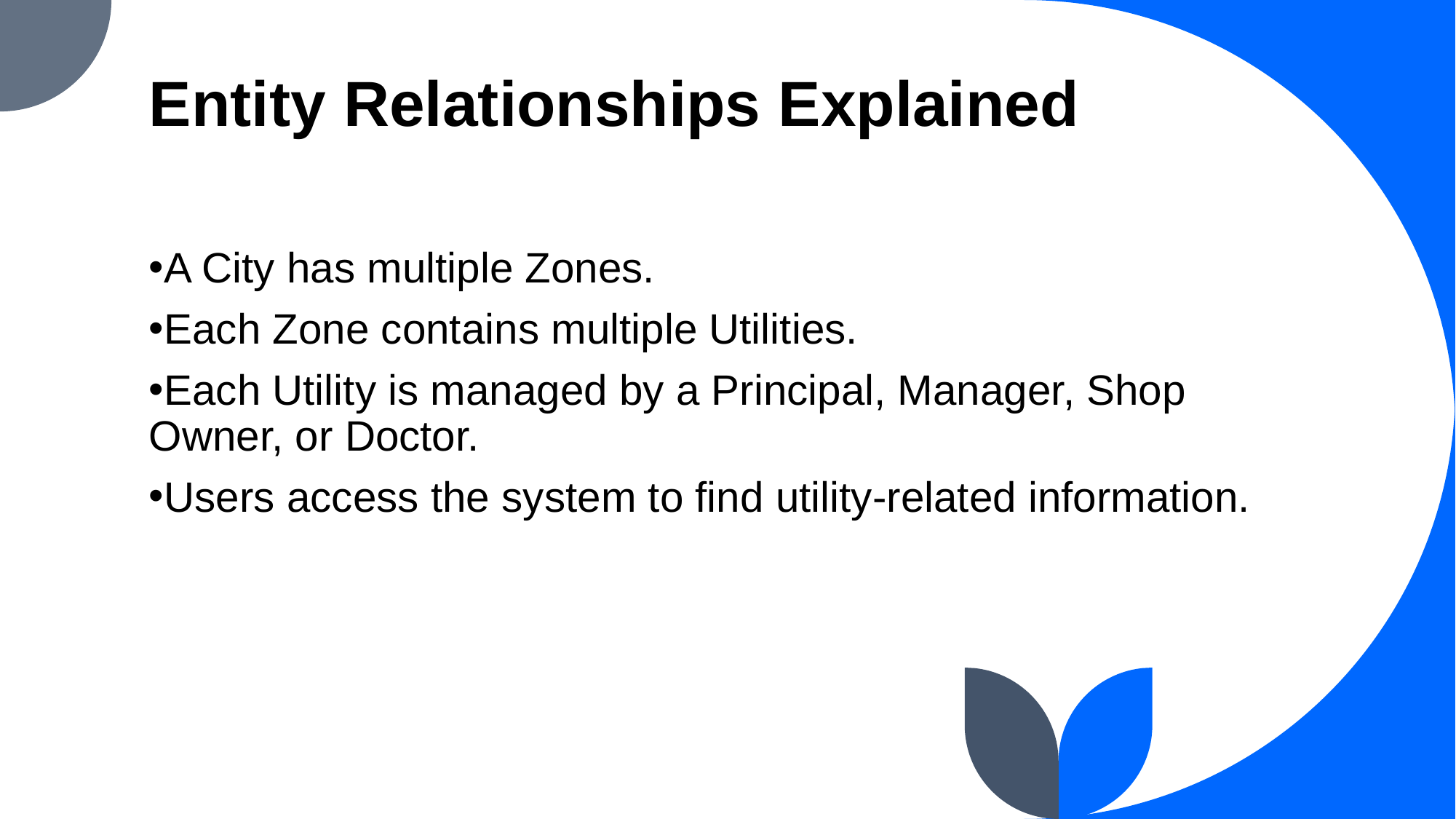

# Entity Relationships Explained
A City has multiple Zones.
Each Zone contains multiple Utilities.
Each Utility is managed by a Principal, Manager, Shop Owner, or Doctor.
Users access the system to find utility-related information.